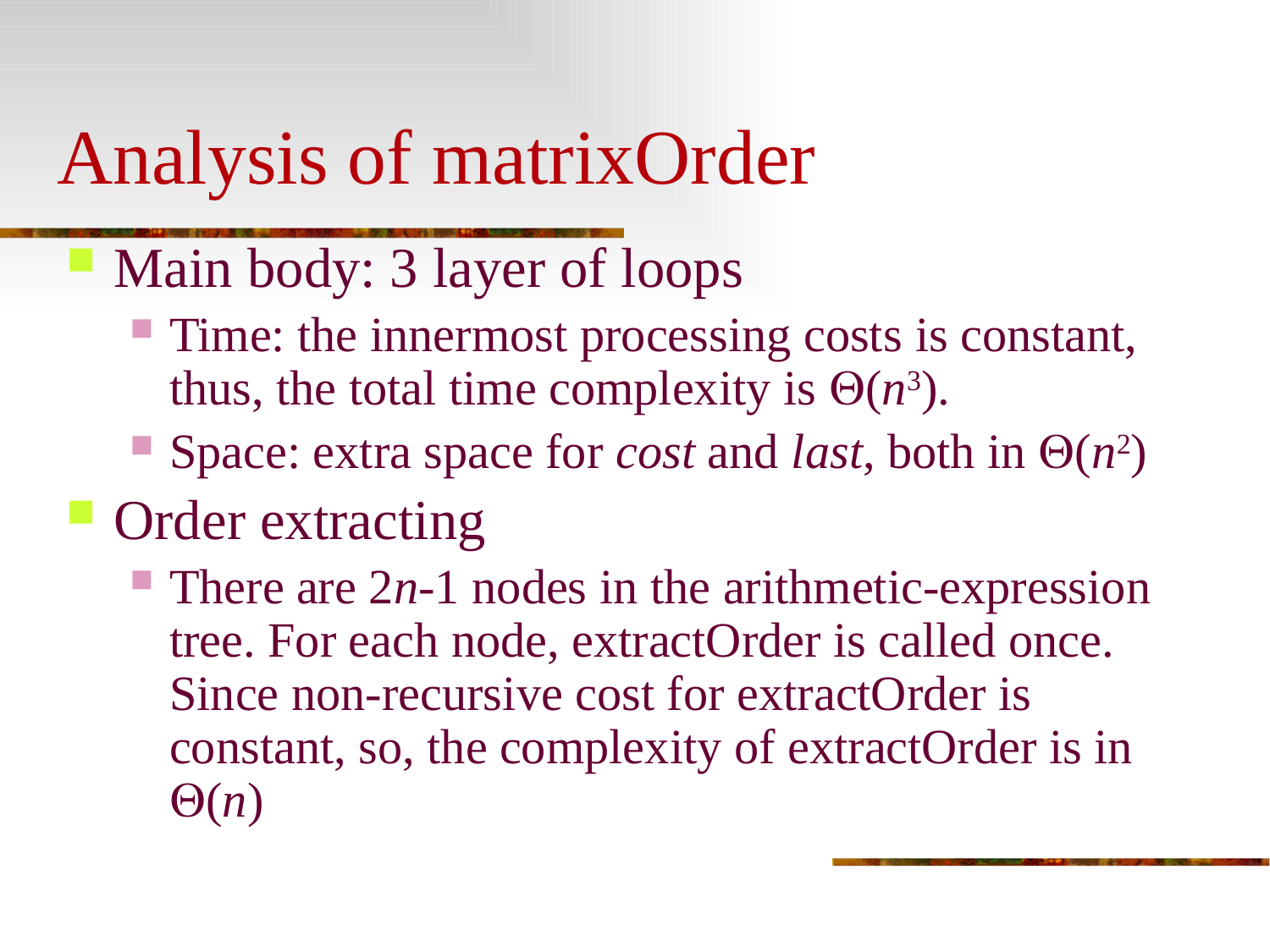

# Analysis of matrixOrder
Main body: 3 layer of loops
Time: the innermost processing costs is constant, thus, the total time complexity is Θ(n3).
Space: extra space for cost and last, both in Θ(n2)
Order extracting
There are 2n-1 nodes in the arithmetic-expression tree. For each node, extractOrder is called once. Since non-recursive cost for extractOrder is constant, so, the complexity of extractOrder is in Θ(n)